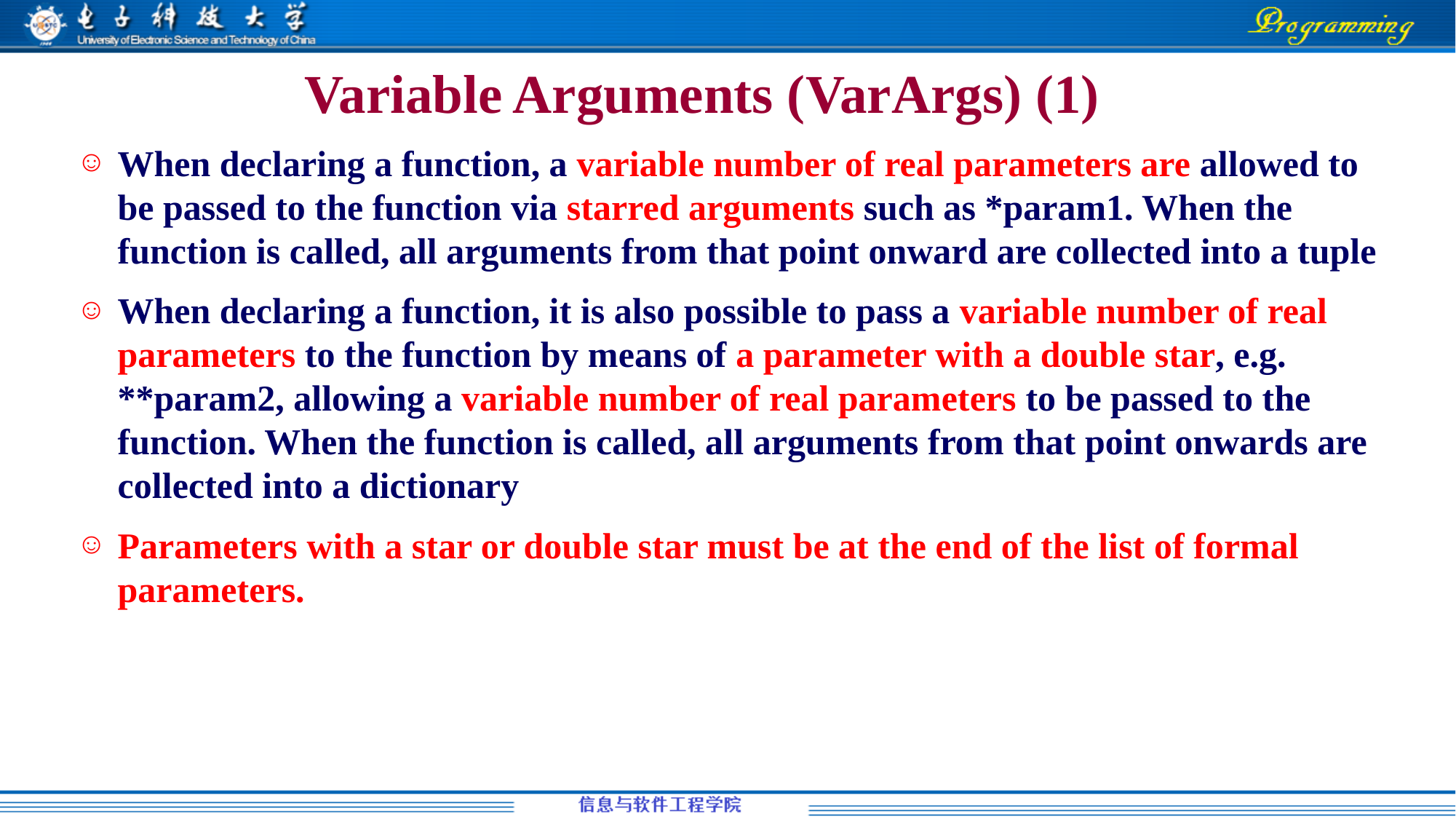

# Variable Arguments (VarArgs) (1)
When declaring a function, a variable number of real parameters are allowed to be passed to the function via starred arguments such as *param1. When the function is called, all arguments from that point onward are collected into a tuple
When declaring a function, it is also possible to pass a variable number of real parameters to the function by means of a parameter with a double star, e.g. **param2, allowing a variable number of real parameters to be passed to the function. When the function is called, all arguments from that point onwards are collected into a dictionary
Parameters with a star or double star must be at the end of the list of formal parameters.